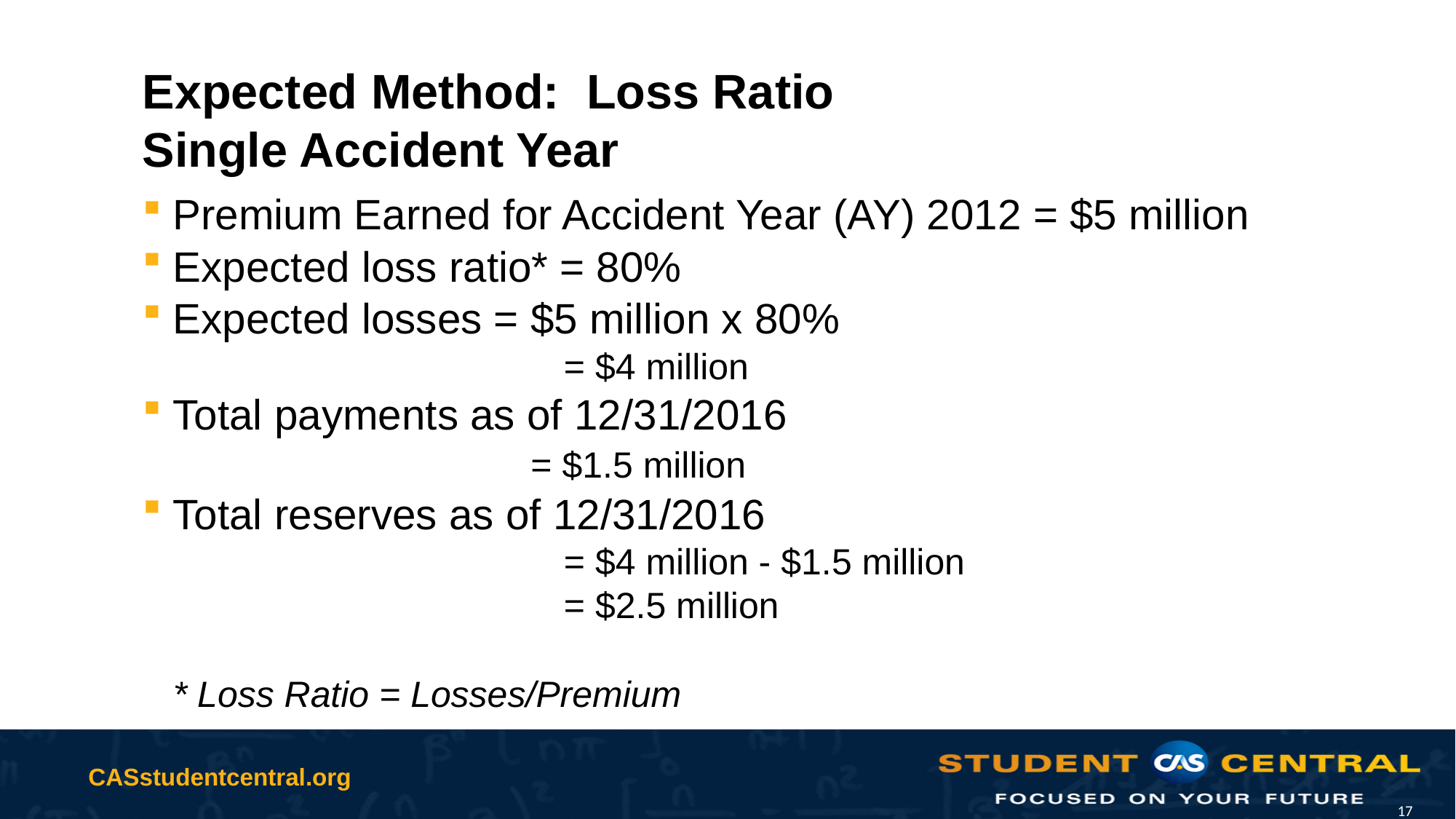

# Expected Method:  Loss Ratio Single Accident Year
Premium Earned for Accident Year (AY) 2012 = $5 million
Expected loss ratio* = 80%
Expected losses = $5 million x 80%
				   = $4 million
Total payments as of 12/31/2016
			   = $1.5 million
Total reserves as of 12/31/2016
				   = $4 million - $1.5 million
				   = $2.5 million

* Loss Ratio = Losses/Premium
17